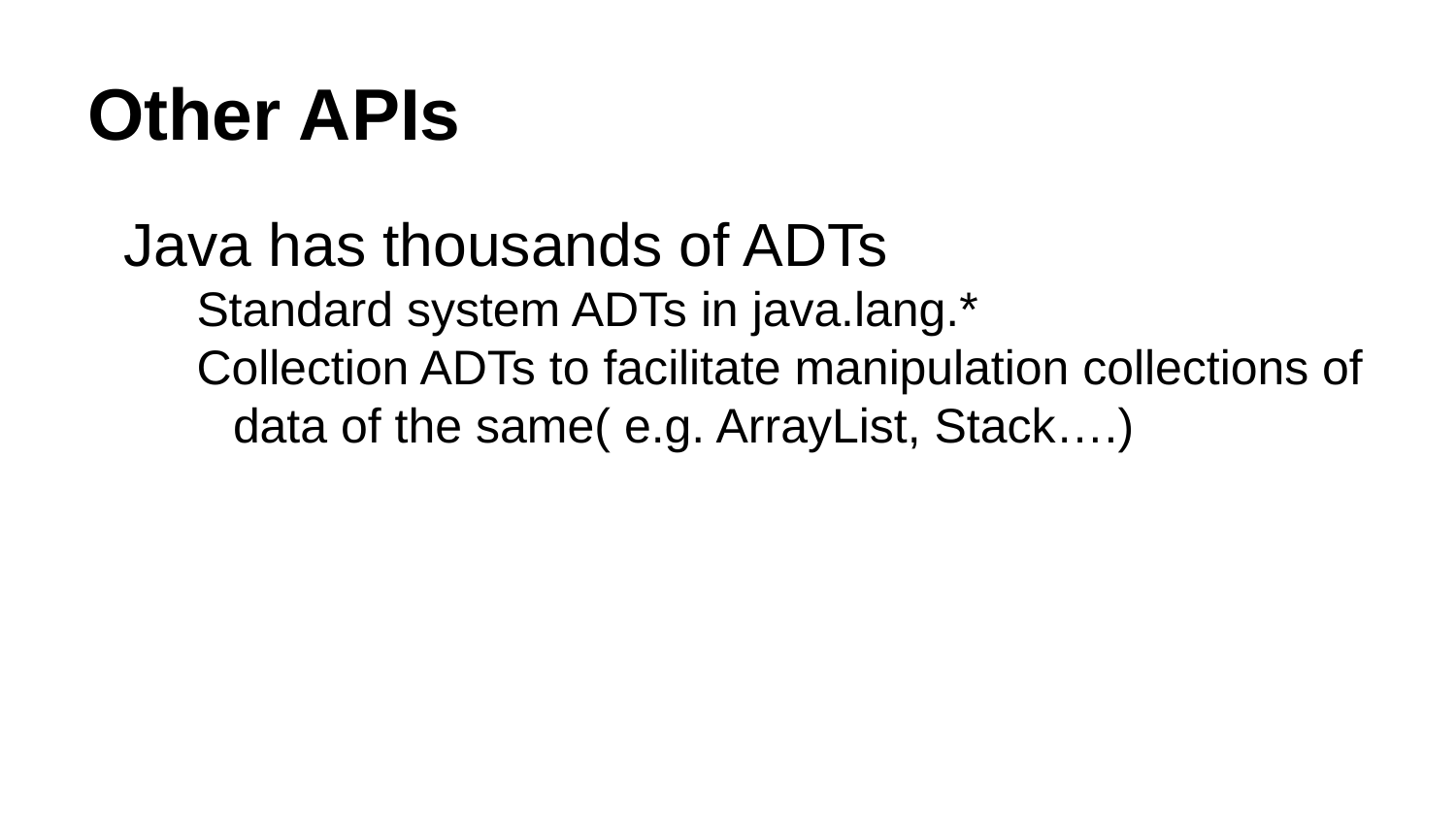

# Other APIs
Java has thousands of ADTs
Standard system ADTs in java.lang.*
Collection ADTs to facilitate manipulation collections of data of the same( e.g. ArrayList, Stack….)